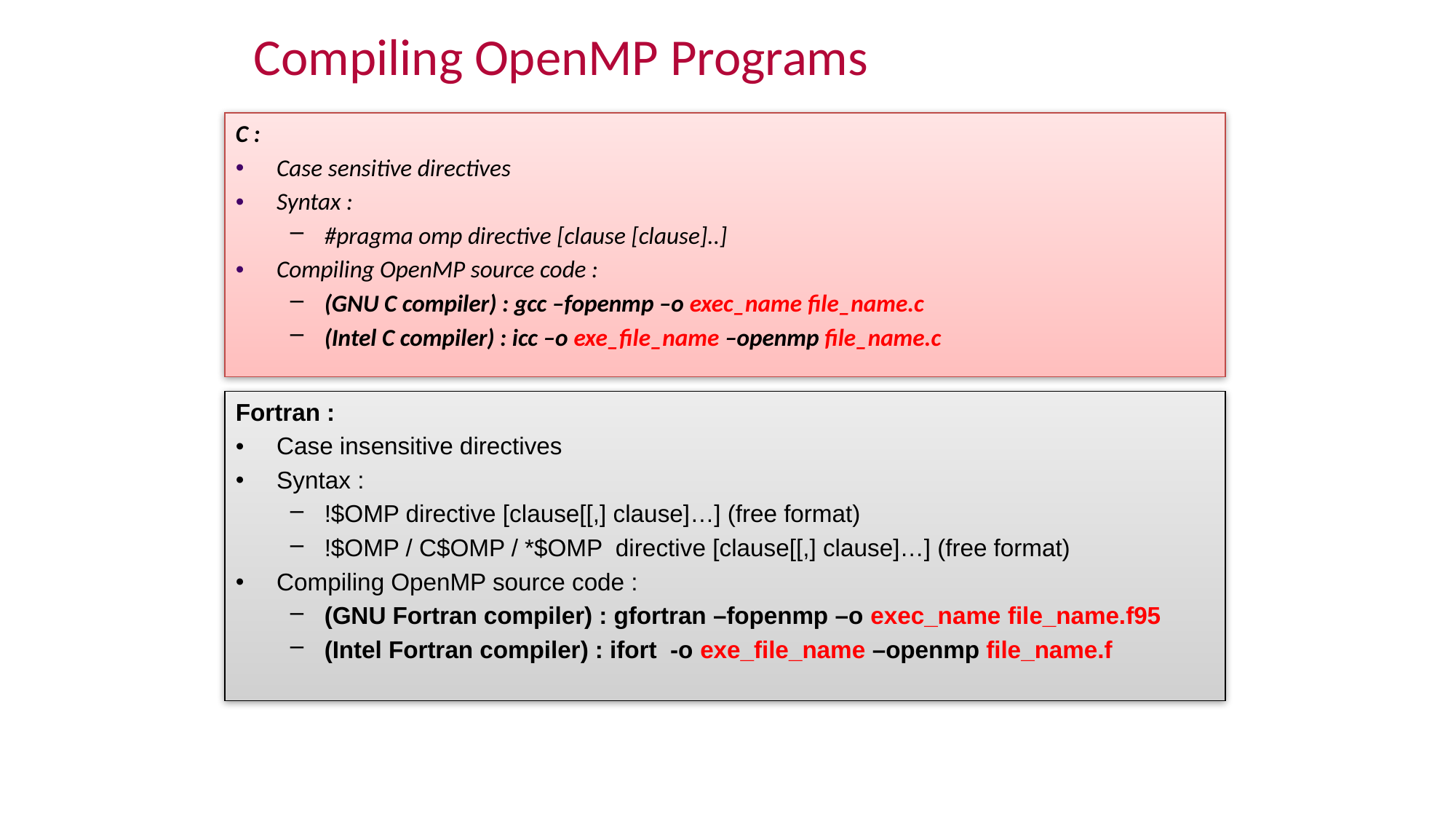

Compiling OpenMP Programs
C :
Case sensitive directives
Syntax :
#pragma omp directive [clause [clause]..]
Compiling OpenMP source code :
(GNU C compiler) : gcc –fopenmp –o exec_name file_name.c
(Intel C compiler) : icc –o exe_file_name –openmp file_name.c
Fortran :
Case insensitive directives
Syntax :
!$OMP directive [clause[[,] clause]…] (free format)
!$OMP / C$OMP / *$OMP  directive [clause[[,] clause]…] (free format)
Compiling OpenMP source code :
(GNU Fortran compiler) : gfortran –fopenmp –o exec_name file_name.f95
(Intel Fortran compiler) : ifort  -o exe_file_name –openmp file_name.f